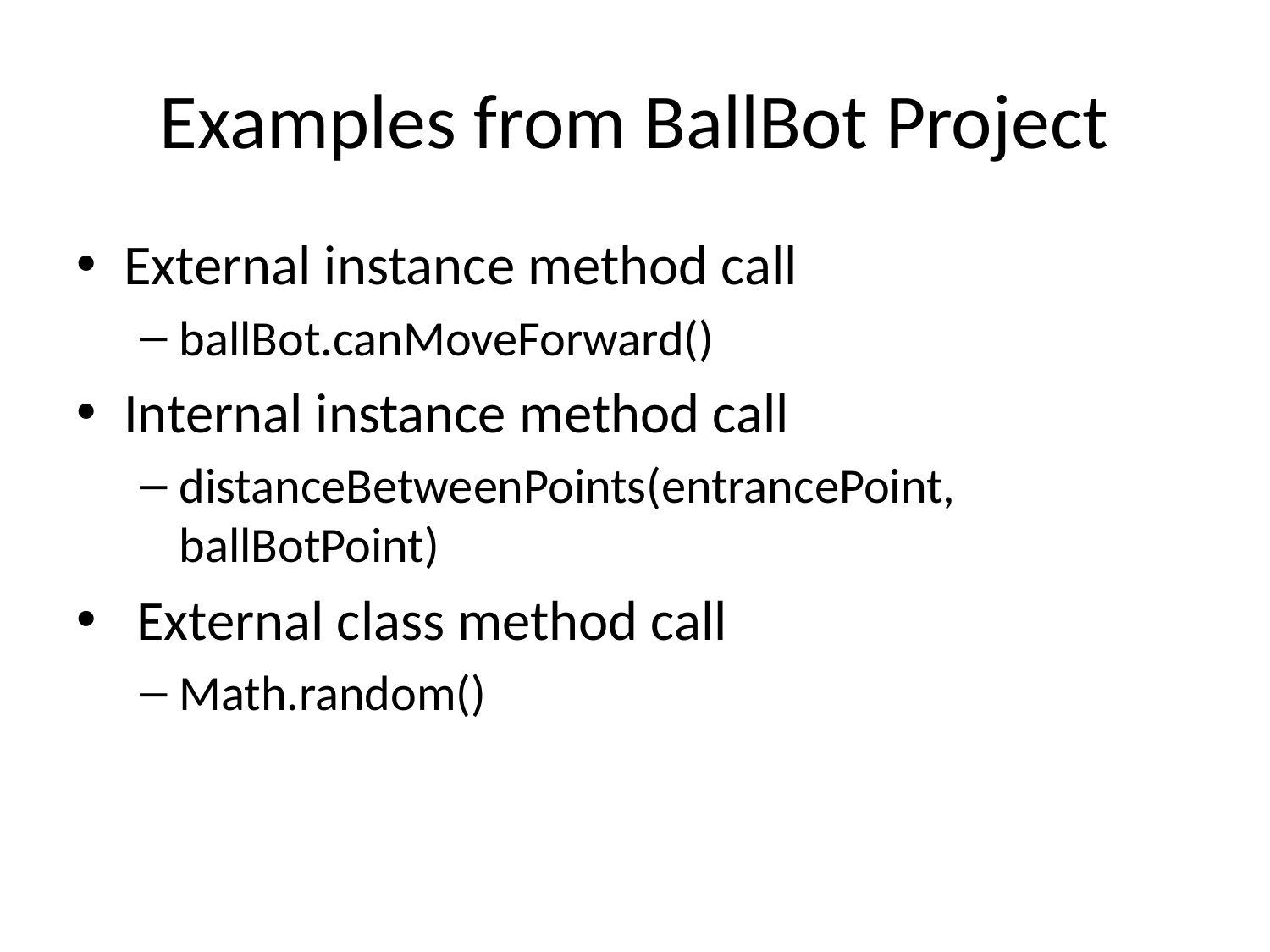

# Examples from BallBot Project
External instance method call
ballBot.canMoveForward()
Internal instance method call
distanceBetweenPoints(entrancePoint, ballBotPoint)
 External class method call
Math.random()